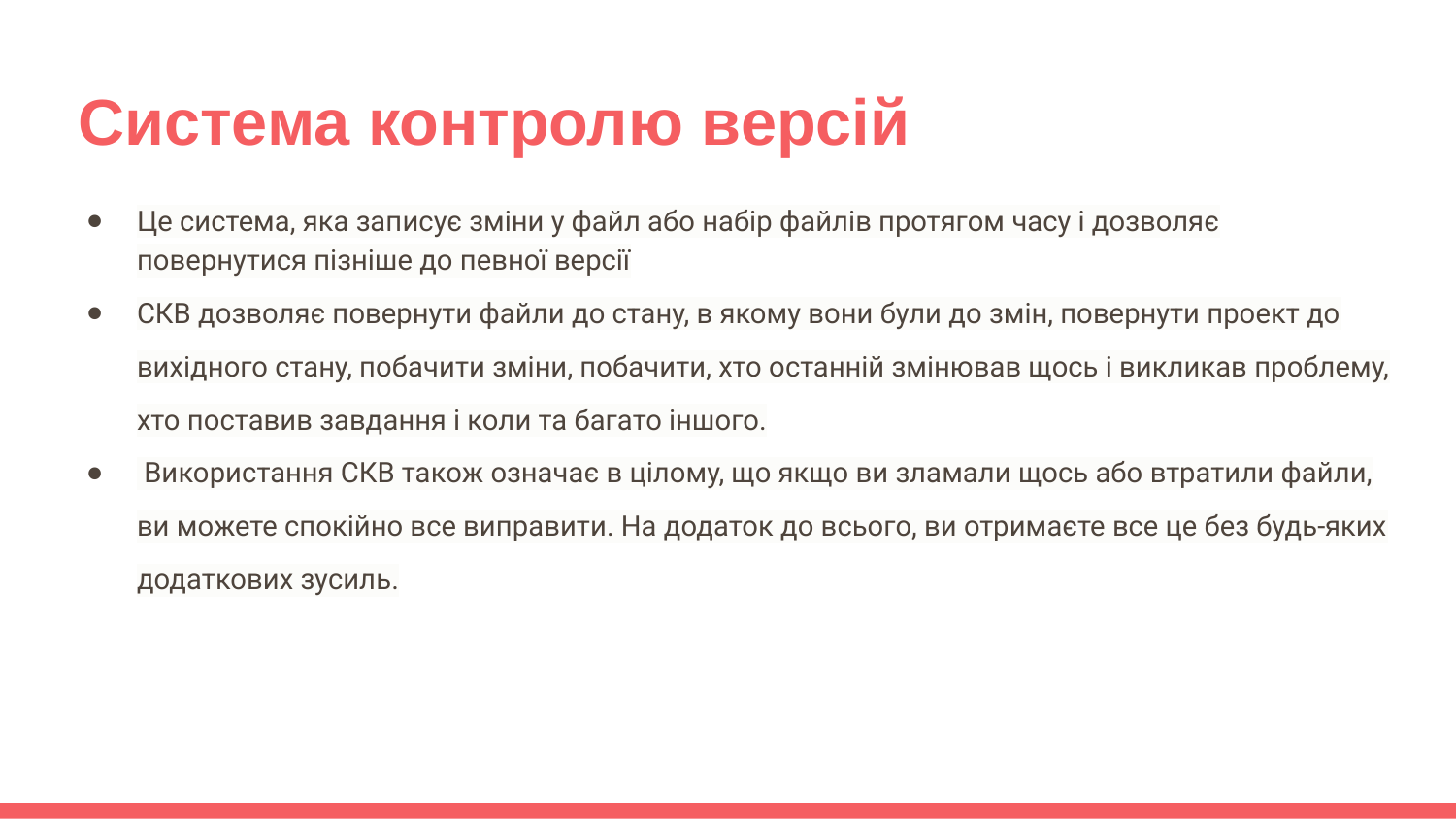

# Система контролю версій

Це система, яка записує зміни у файл або набір файлів протягом часу і дозволяє повернутися пізніше до певної версії
CКВ дозволяє повернути файли до стану, в якому вони були до змін, повернути проект до вихідного стану, побачити зміни, побачити, хто останній змінював щось і викликав проблему, хто поставив завдання і коли та багато іншого.
 Використання СКВ також означає в цілому, що якщо ви зламали щось або втратили файли, ви можете спокійно все виправити. На додаток до всього, ви отримаєте все це без будь-яких додаткових зусиль.